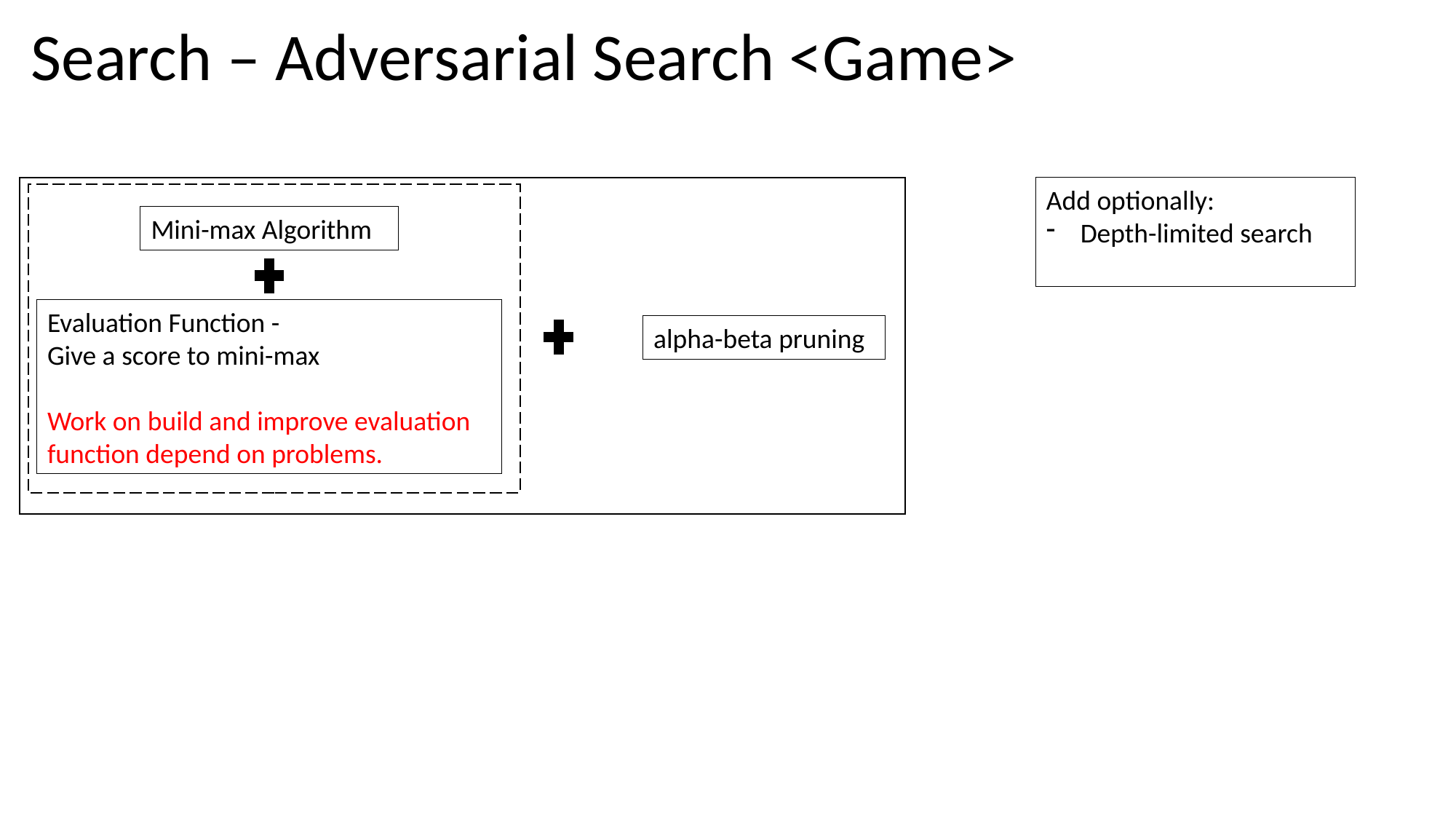

# Search – Adversarial Search <Game>

Add optionally:
Depth-limited search

Mini-max Algorithm

Evaluation Function -
Give a score to mini-max

Work on build and improve evaluation function depend on problems.

alpha-beta pruning